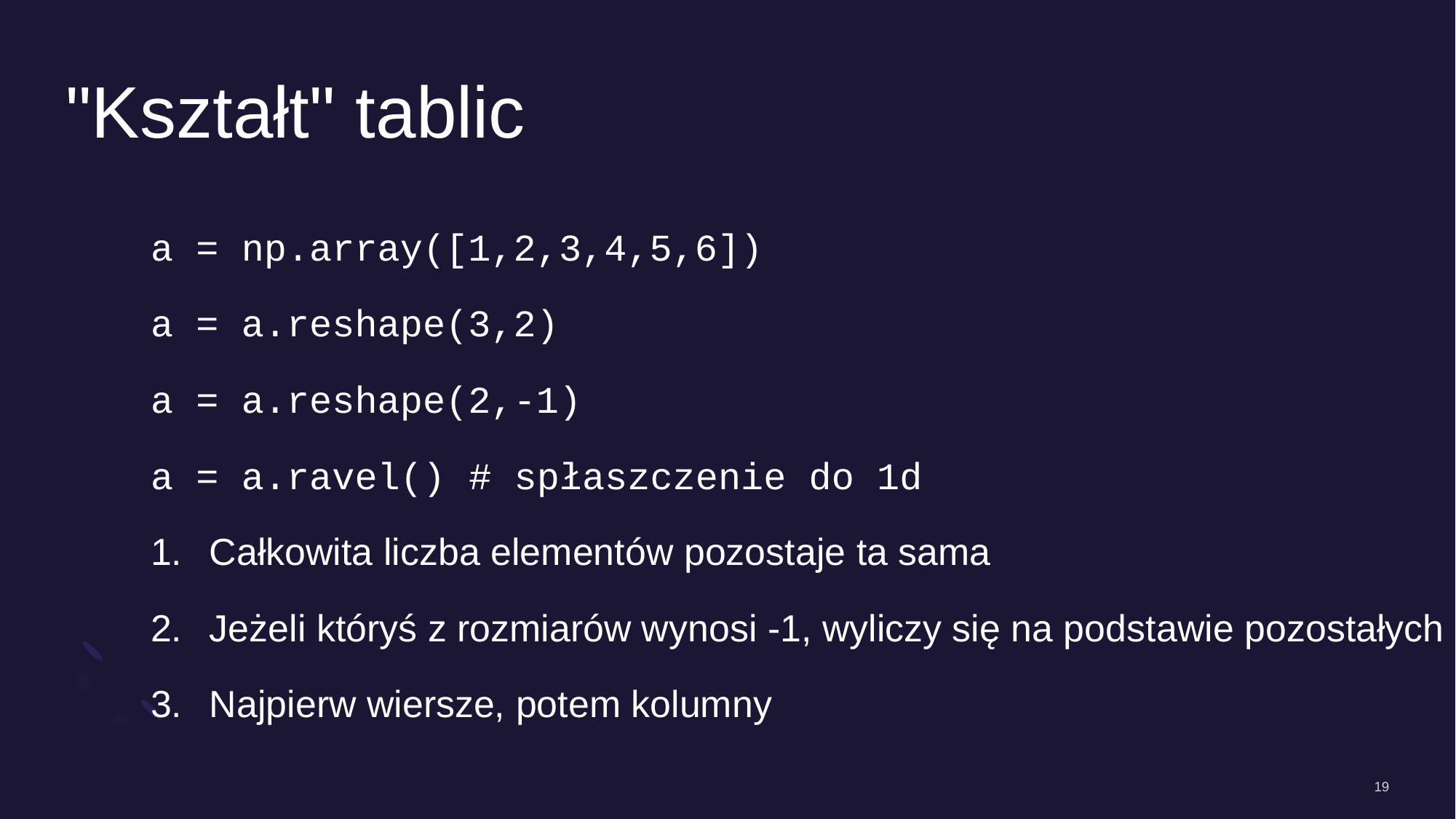

# "Kształt" tablic
a = np.array([1,2,3,4,5,6])
a = a.reshape(3,2)
a = a.reshape(2,-1)
a = a.ravel() # spłaszczenie do 1d
Całkowita liczba elementów pozostaje ta sama
Jeżeli któryś z rozmiarów wynosi -1, wyliczy się na podstawie pozostałych
Najpierw wiersze, potem kolumny
19